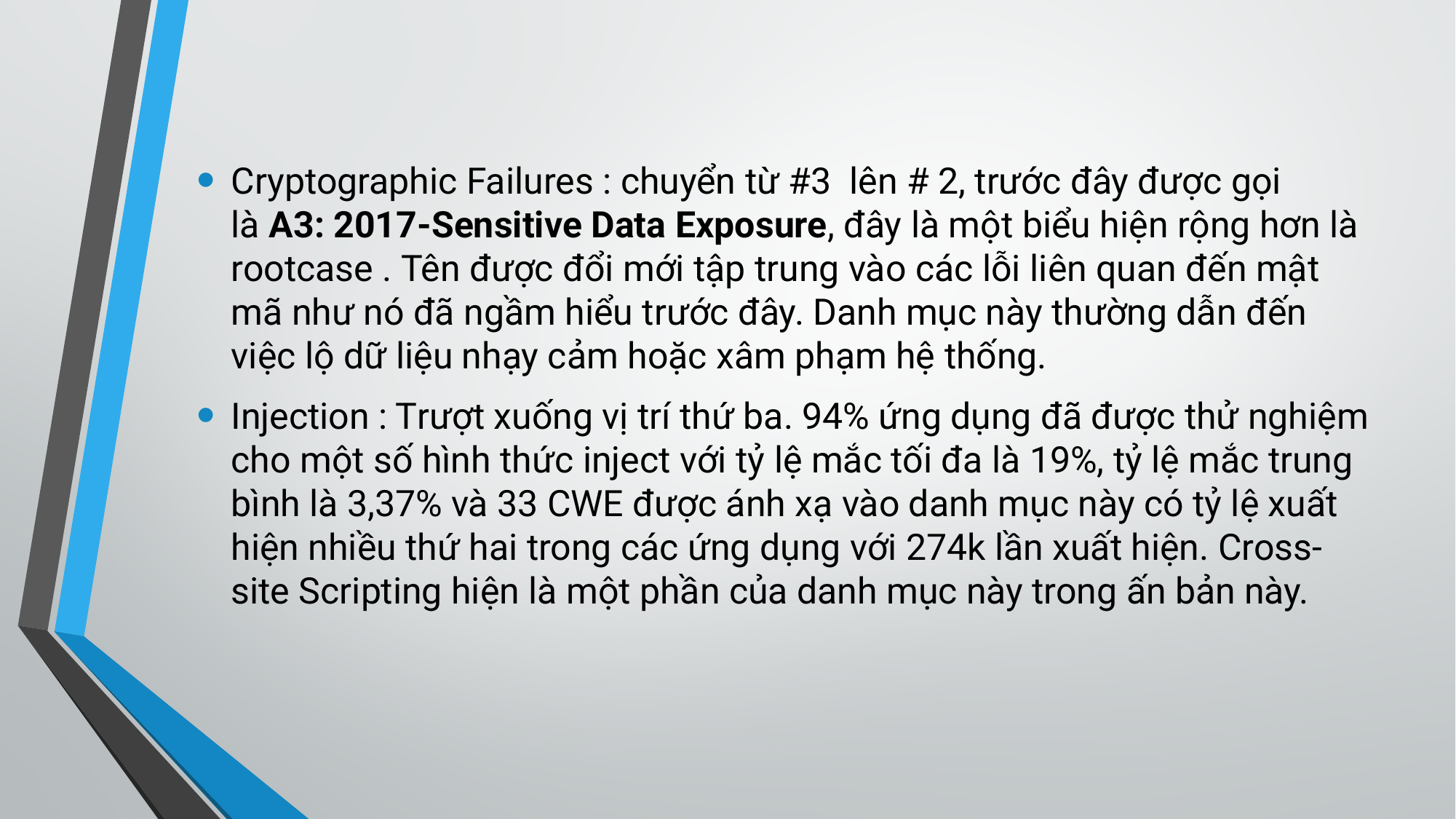

Cryptographic Failures : chuyển từ #3  lên # 2, trước đây được gọi là A3: 2017-Sensitive Data Exposure, đây là một biểu hiện rộng hơn là rootcase . Tên được đổi mới tập trung vào các lỗi liên quan đến mật mã như nó đã ngầm hiểu trước đây. Danh mục này thường dẫn đến việc lộ dữ liệu nhạy cảm hoặc xâm phạm hệ thống.
Injection : Trượt xuống vị trí thứ ba. 94% ứng dụng đã được thử nghiệm cho một số hình thức inject với tỷ lệ mắc tối đa là 19%, tỷ lệ mắc trung bình là 3,37% và 33 CWE được ánh xạ vào danh mục này có tỷ lệ xuất hiện nhiều thứ hai trong các ứng dụng với 274k lần xuất hiện. Cross-site Scripting hiện là một phần của danh mục này trong ấn bản này.